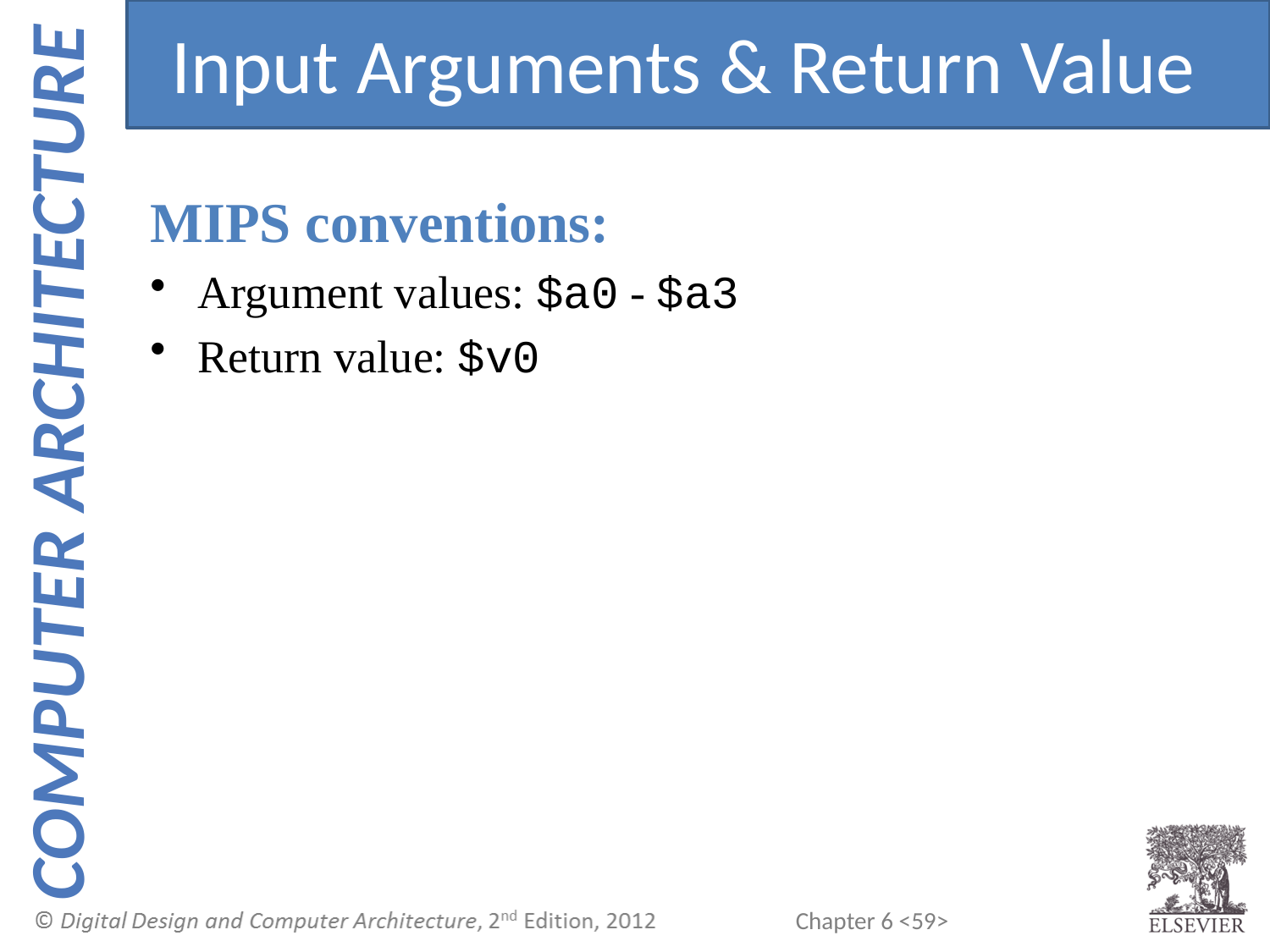

Input Arguments & Return Value

MIPS conventions:
Argument values: $a0 - $a3
Return value: $v0